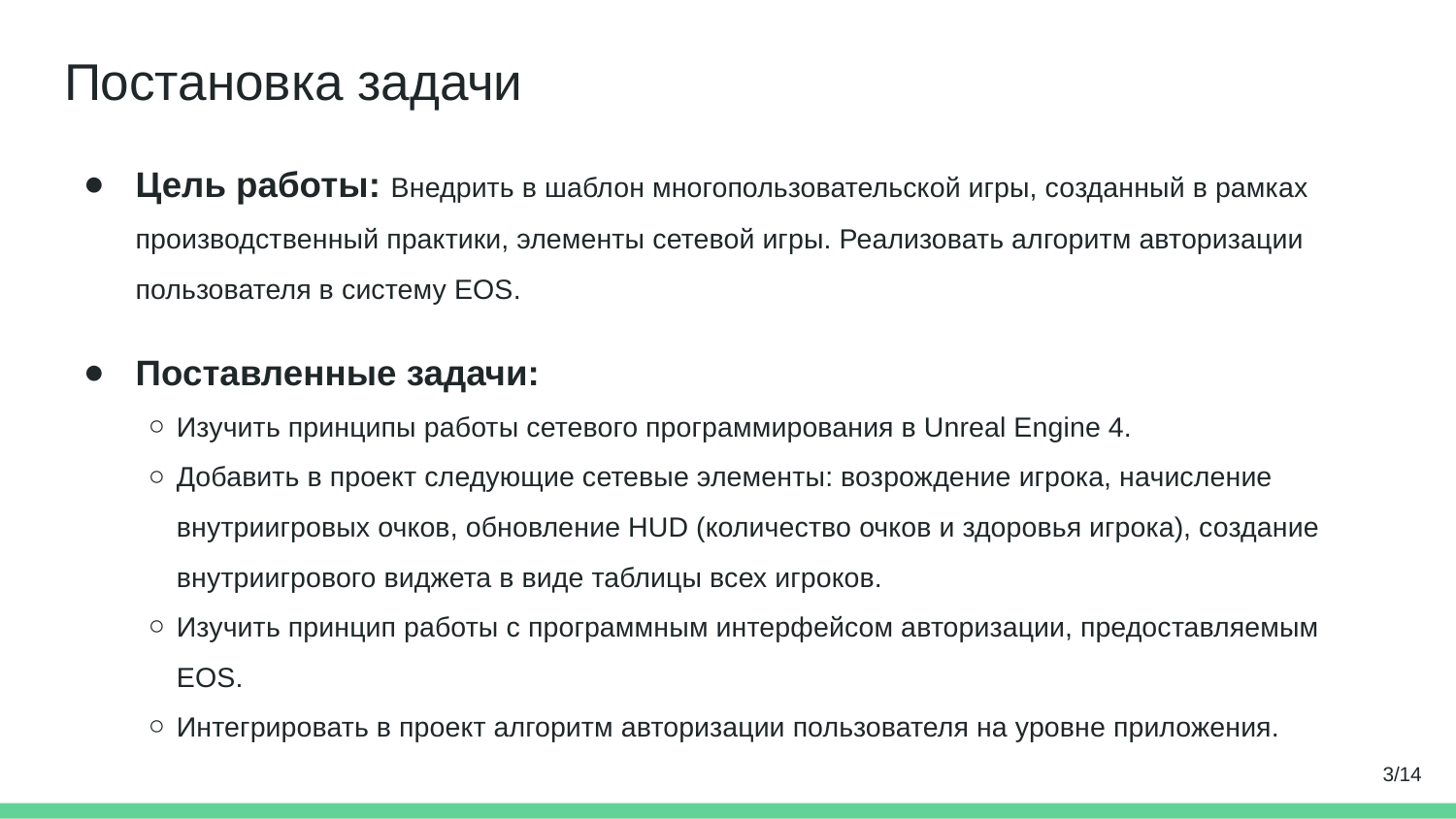

# Постановка задачи
Цель работы: Внедрить в шаблон многопользовательской игры, созданный в рамках производственный практики, элементы сетевой игры. Реализовать алгоритм авторизации пользователя в систему EOS.
Поставленные задачи:
Изучить принципы работы сетевого программирования в Unreal Engine 4.
Добавить в проект следующие сетевые элементы: возрождение игрока, начисление внутриигровых очков, обновление HUD (количество очков и здоровья игрока), создание внутриигрового виджета в виде таблицы всех игроков.
Изучить принцип работы с программным интерфейсом авторизации, предоставляемым EOS.
Интегрировать в проект алгоритм авторизации пользователя на уровне приложения.

3/14